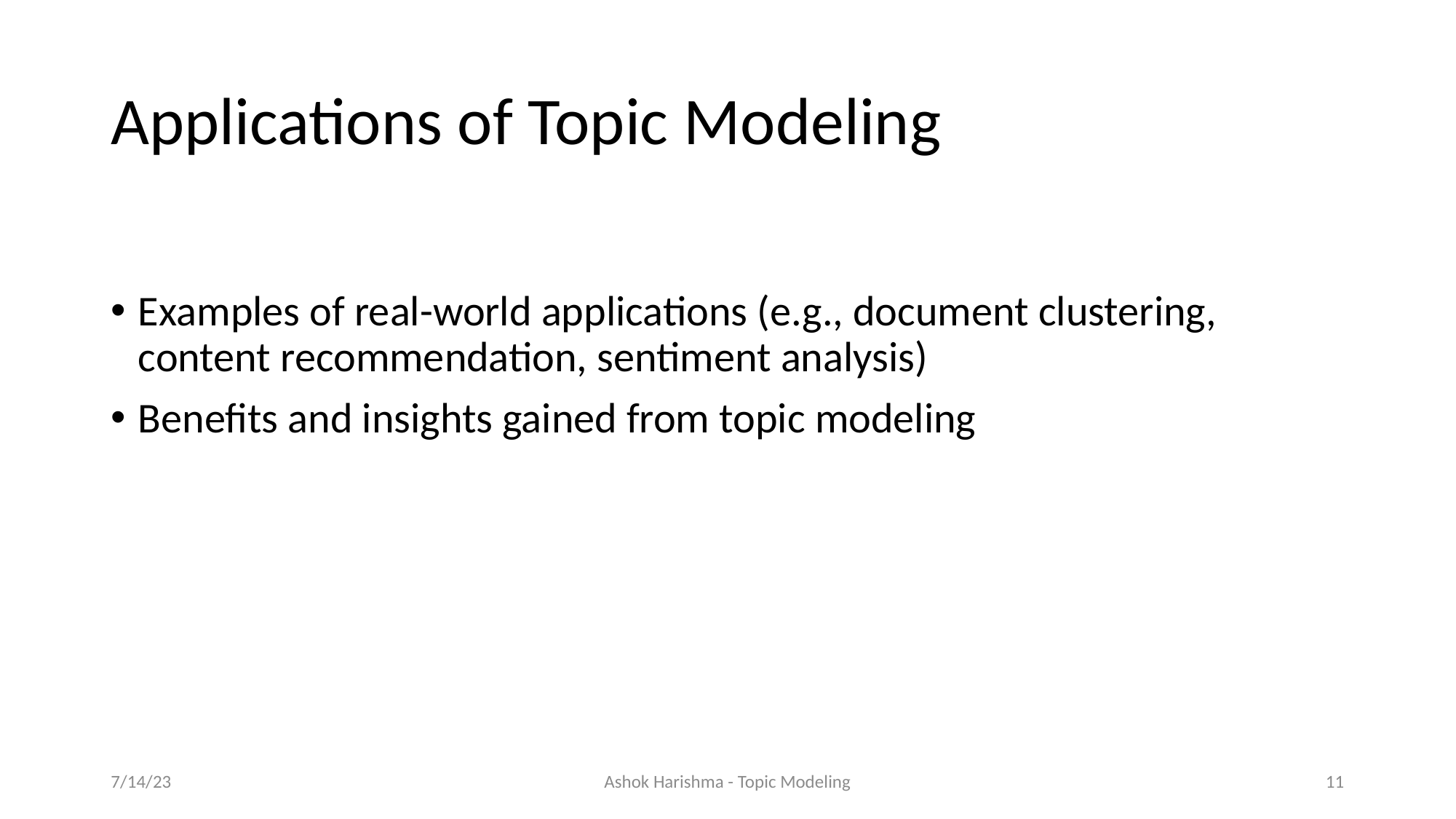

# Applications of Topic Modeling

Examples of real-world applications (e.g., document clustering, content recommendation, sentiment analysis)
Benefits and insights gained from topic modeling

7/14/23
Ashok Harishma - Topic Modeling
11